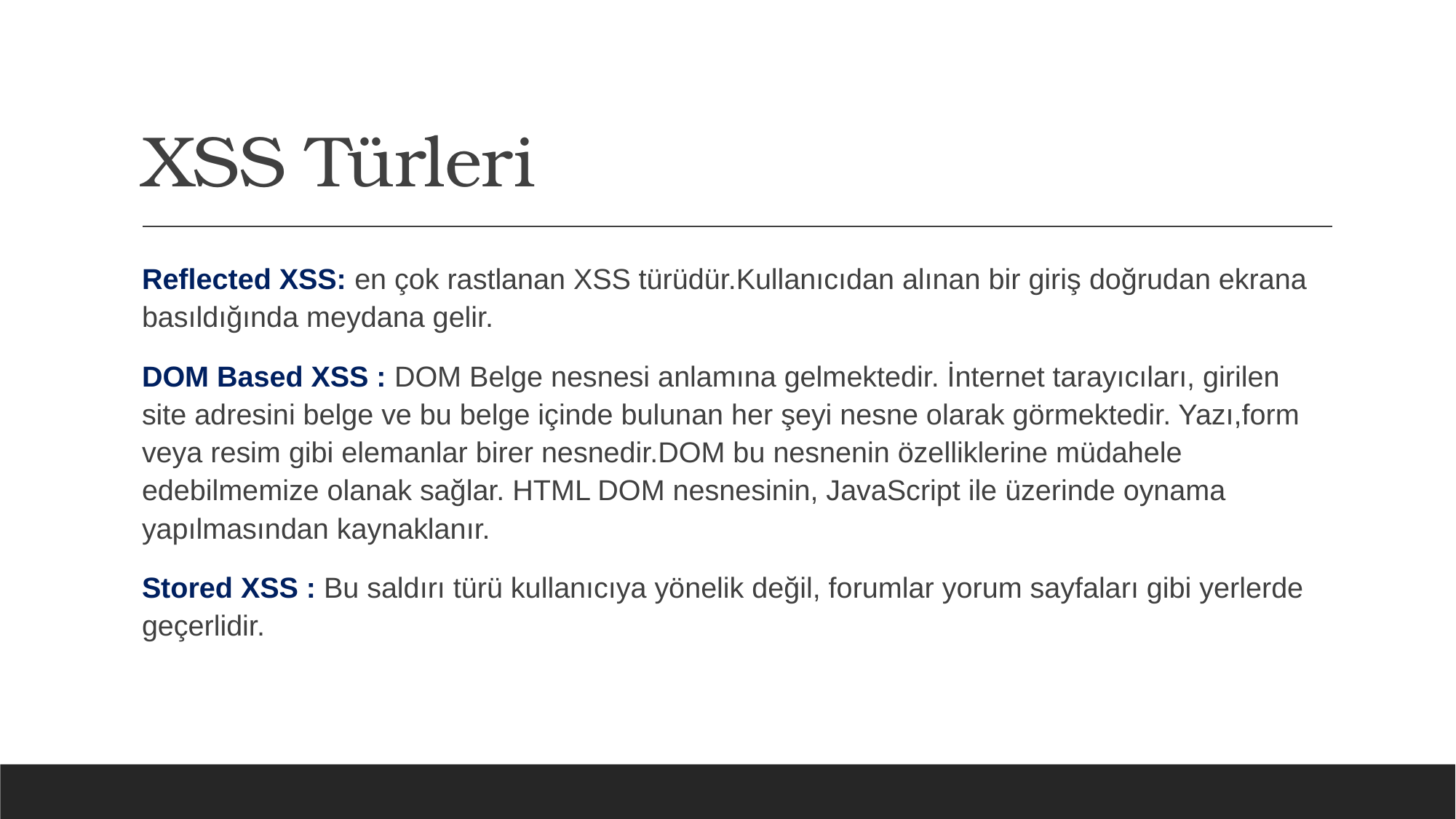

# XSS Türleri
Reflected XSS: en çok rastlanan XSS türüdür.Kullanıcıdan alınan bir giriş doğrudan ekrana basıldığında meydana gelir.
DOM Based XSS : DOM Belge nesnesi anlamına gelmektedir. İnternet tarayıcıları, girilen site adresini belge ve bu belge içinde bulunan her şeyi nesne olarak görmektedir. Yazı,form veya resim gibi elemanlar birer nesnedir.DOM bu nesnenin özelliklerine müdahele edebilmemize olanak sağlar. HTML DOM nesnesinin, JavaScript ile üzerinde oynama yapılmasından kaynaklanır.
Stored XSS : Bu saldırı türü kullanıcıya yönelik değil, forumlar yorum sayfaları gibi yerlerde geçerlidir.